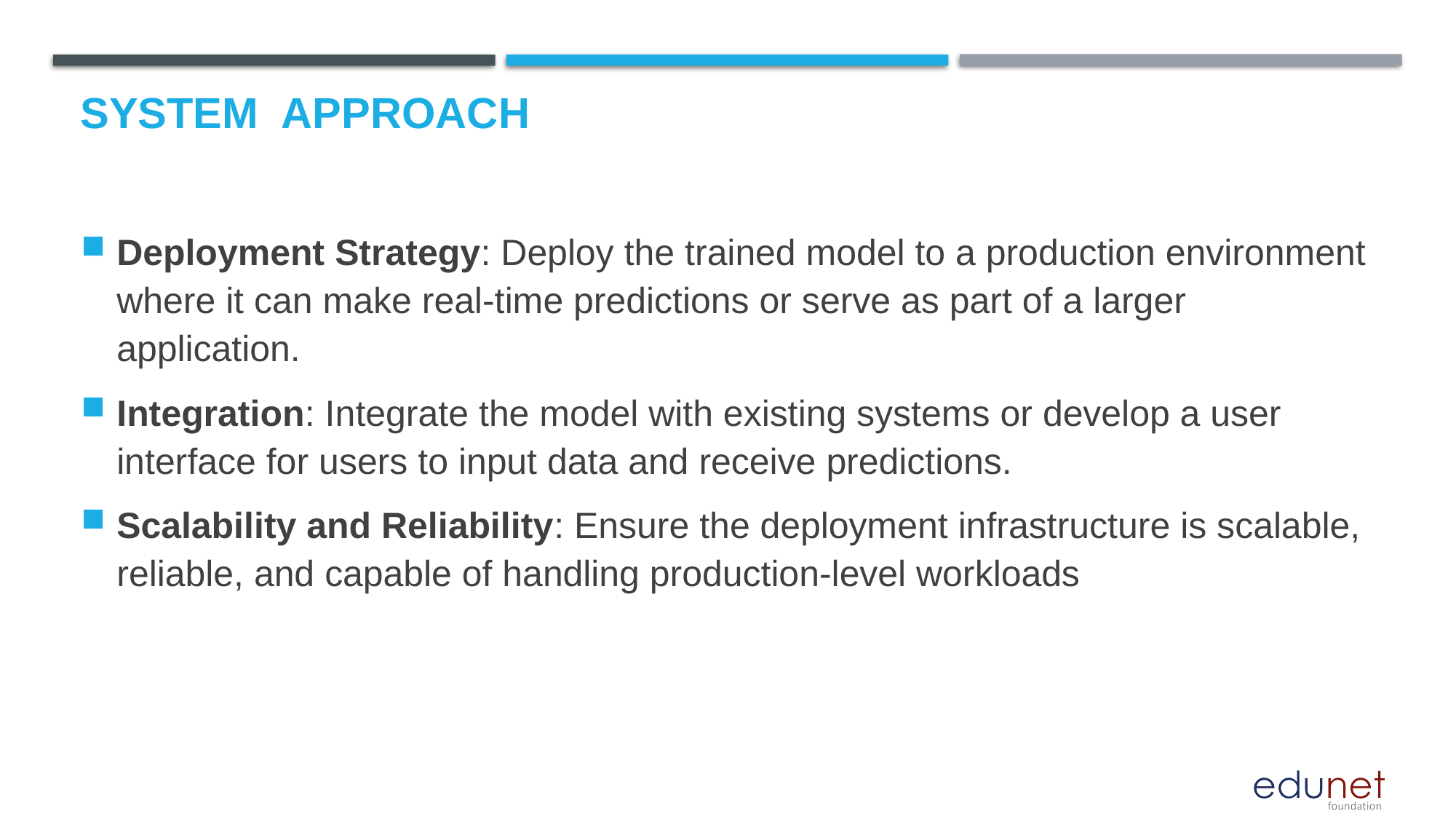

# System  Approach
Deployment Strategy: Deploy the trained model to a production environment where it can make real-time predictions or serve as part of a larger application.
Integration: Integrate the model with existing systems or develop a user interface for users to input data and receive predictions.
Scalability and Reliability: Ensure the deployment infrastructure is scalable, reliable, and capable of handling production-level workloads